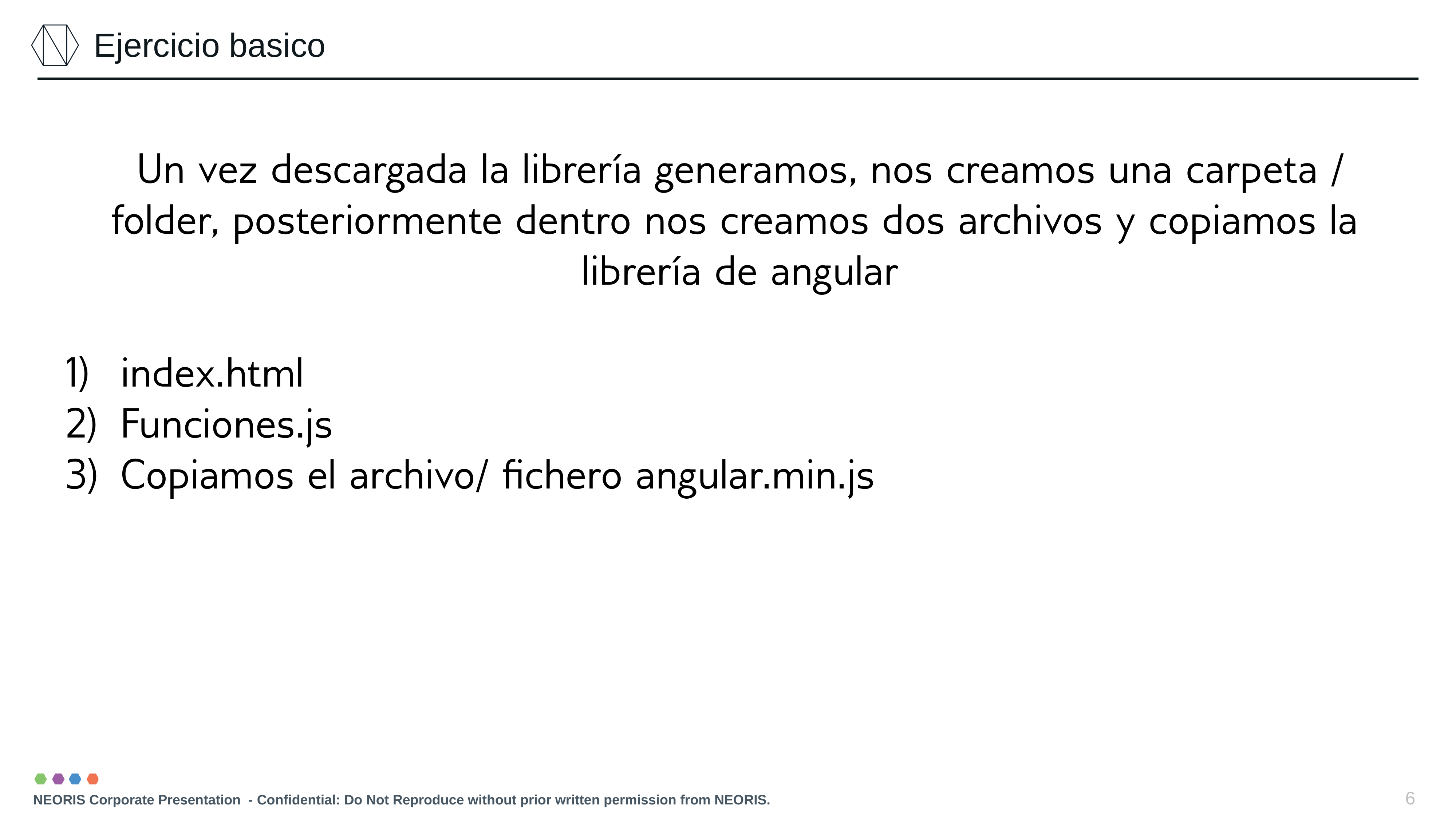

Ejercicio basico
Un vez descargada la librería generamos, nos creamos una carpeta /
folder, posteriormente dentro nos creamos dos archivos y copiamos la
librería de angular

index.html
Funciones.js
Copiamos el archivo/ fichero angular.min.js